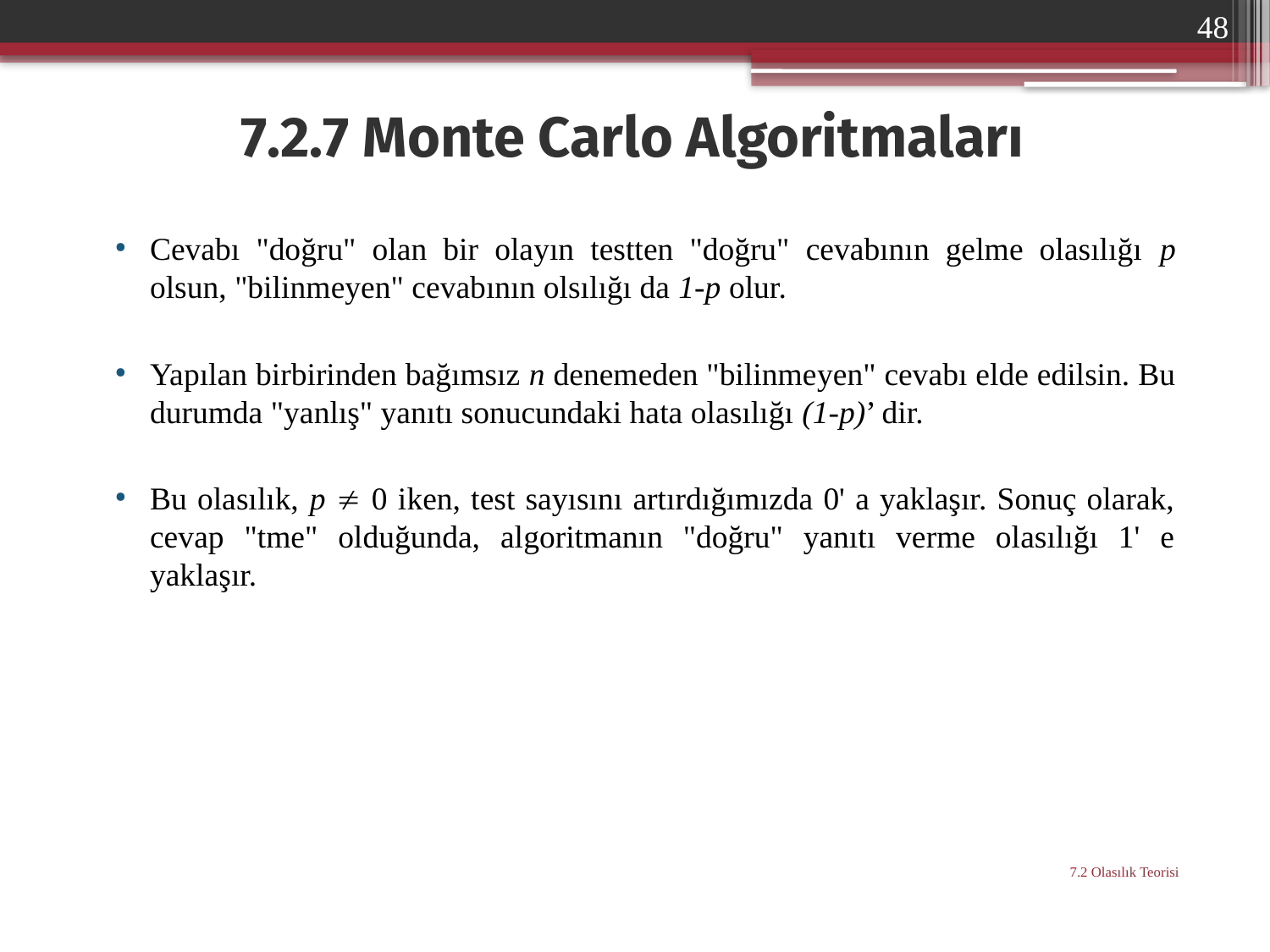

48
# 7.2.7 Monte Carlo Algoritmaları
Cevabı "doğru" olan bir olayın testten "doğru" cevabının gelme olasılığı p olsun, "bilin­meyen" cevabının olsılığı da 1-p olur.

Yapılan birbirinden bağımsız n denemeden "bilinme­yen" cevabı elde edilsin. Bu durumda "yanlış" yanıtı sonucundaki hata olasılığı (1-p)’ dir.

Bu olasılık, p ≠ 0 iken, test sayısını artırdığımızda 0' a yaklaşır. Sonuç olarak, cevap "tme" olduğunda, algoritmanın "doğru" yanıtı verme olasılığı 1' e yaklaşır.

7.2 Olasılık Teorisi